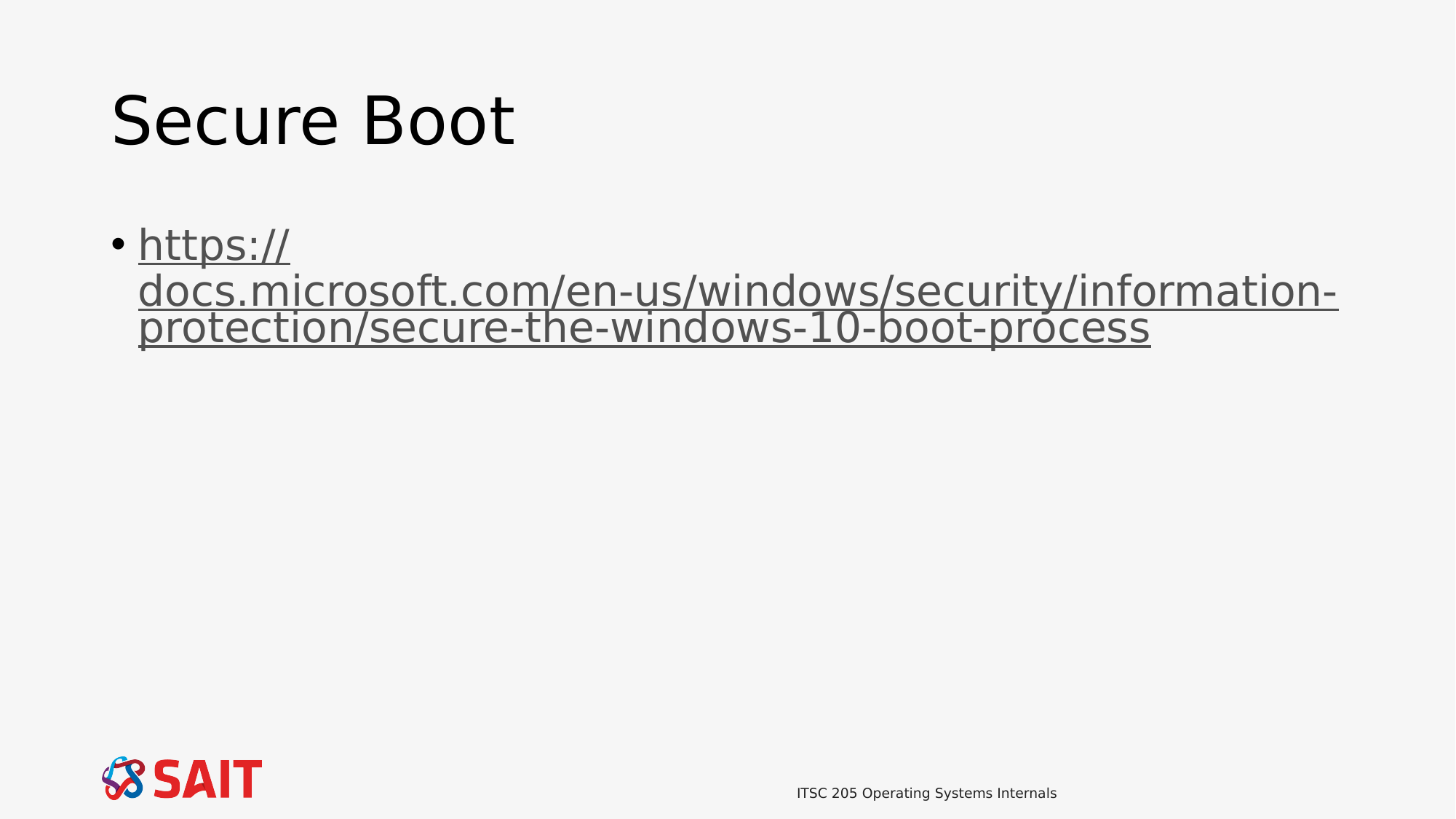

# Secure Boot
https://docs.microsoft.com/en-us/windows/security/information-protection/secure-the-windows-10-boot-process

ITSC 205 Operating Systems Internals